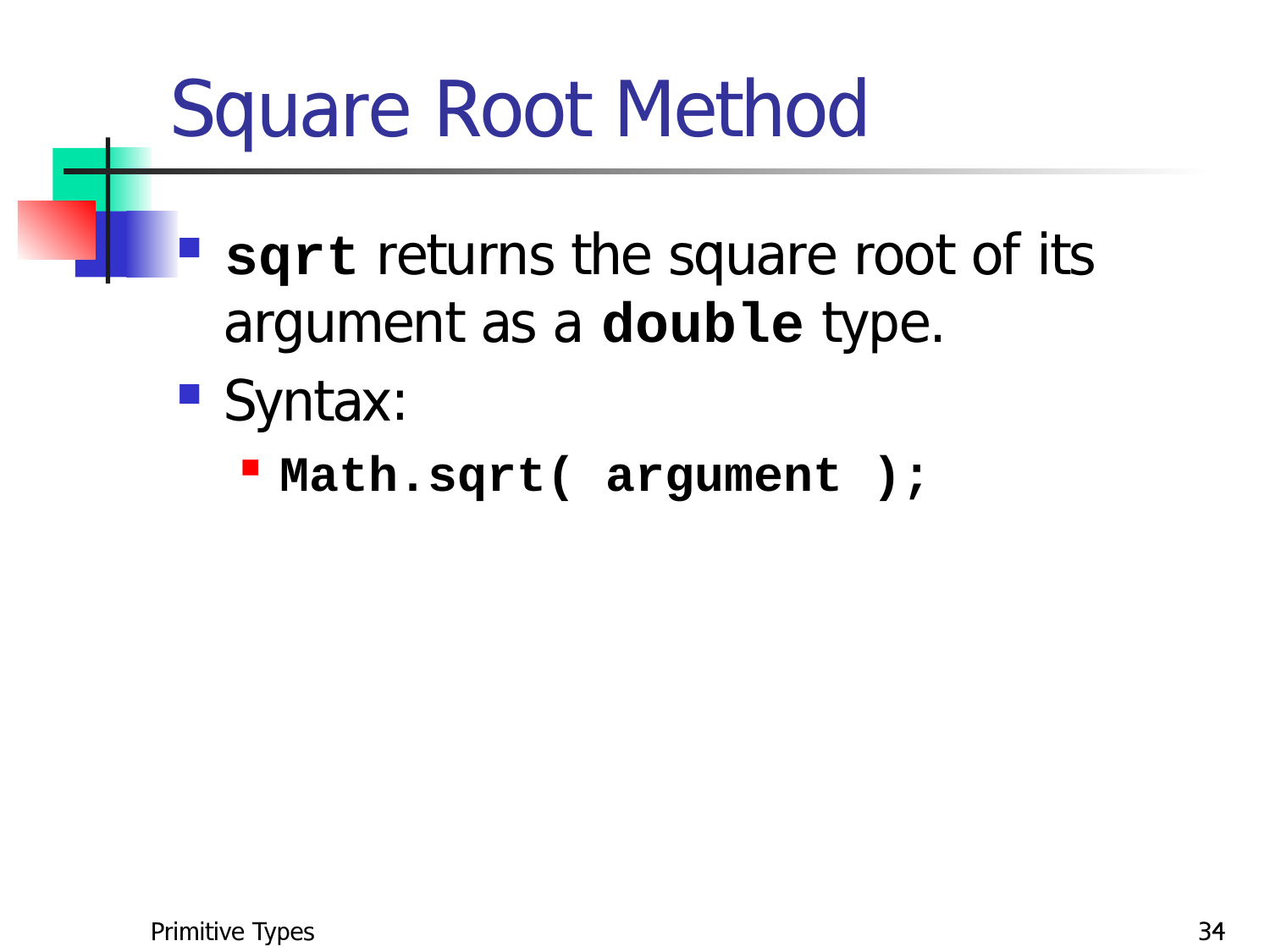

# Square Root Method
sqrt returns the square root of its argument as a double type.
Syntax:
Math.sqrt( argument );
Primitive Types
34